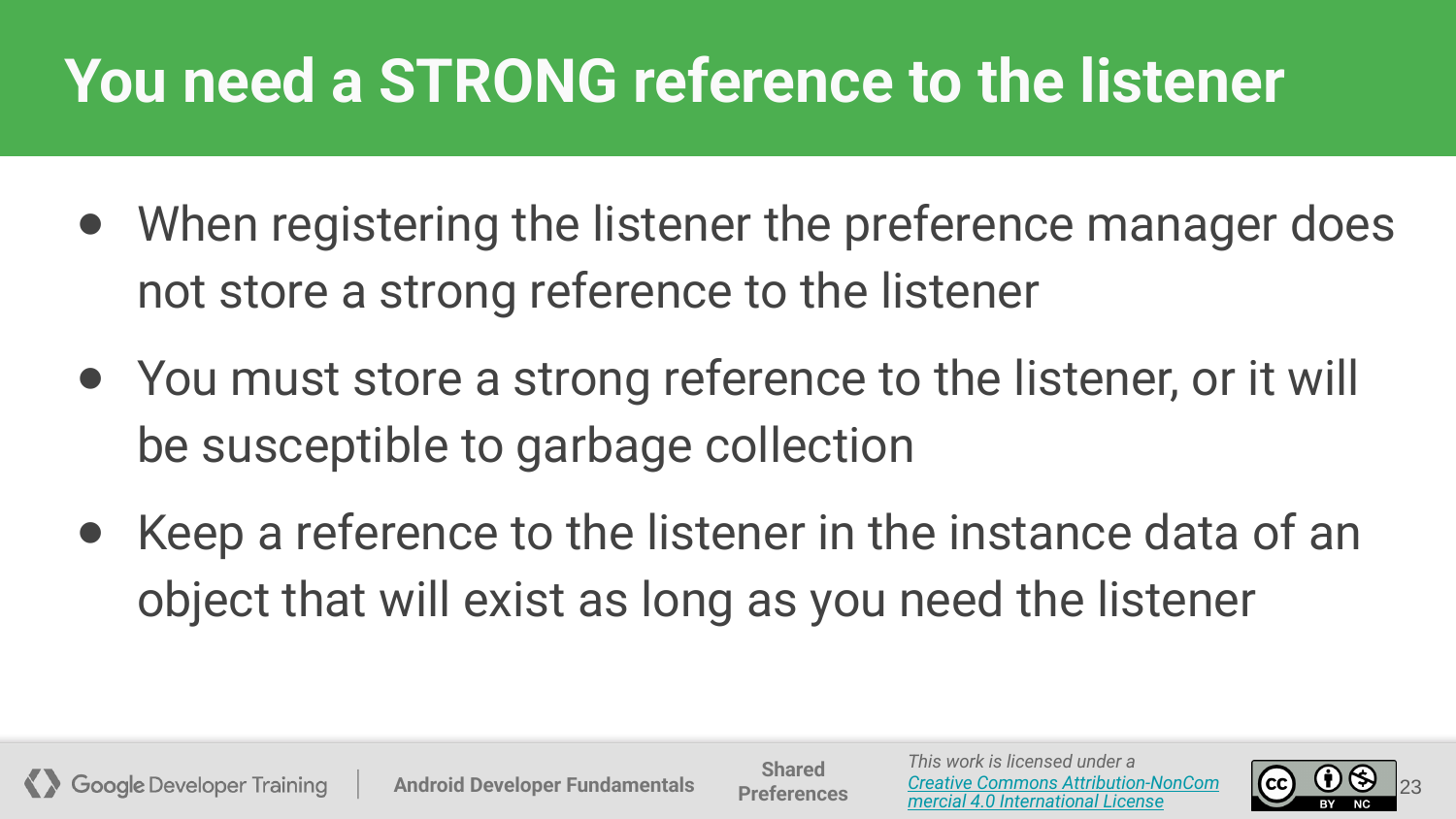

# You need a STRONG reference to the listener
When registering the listener the preference manager does not store a strong reference to the listener
You must store a strong reference to the listener, or it will be susceptible to garbage collection
Keep a reference to the listener in the instance data of an object that will exist as long as you need the listener

23